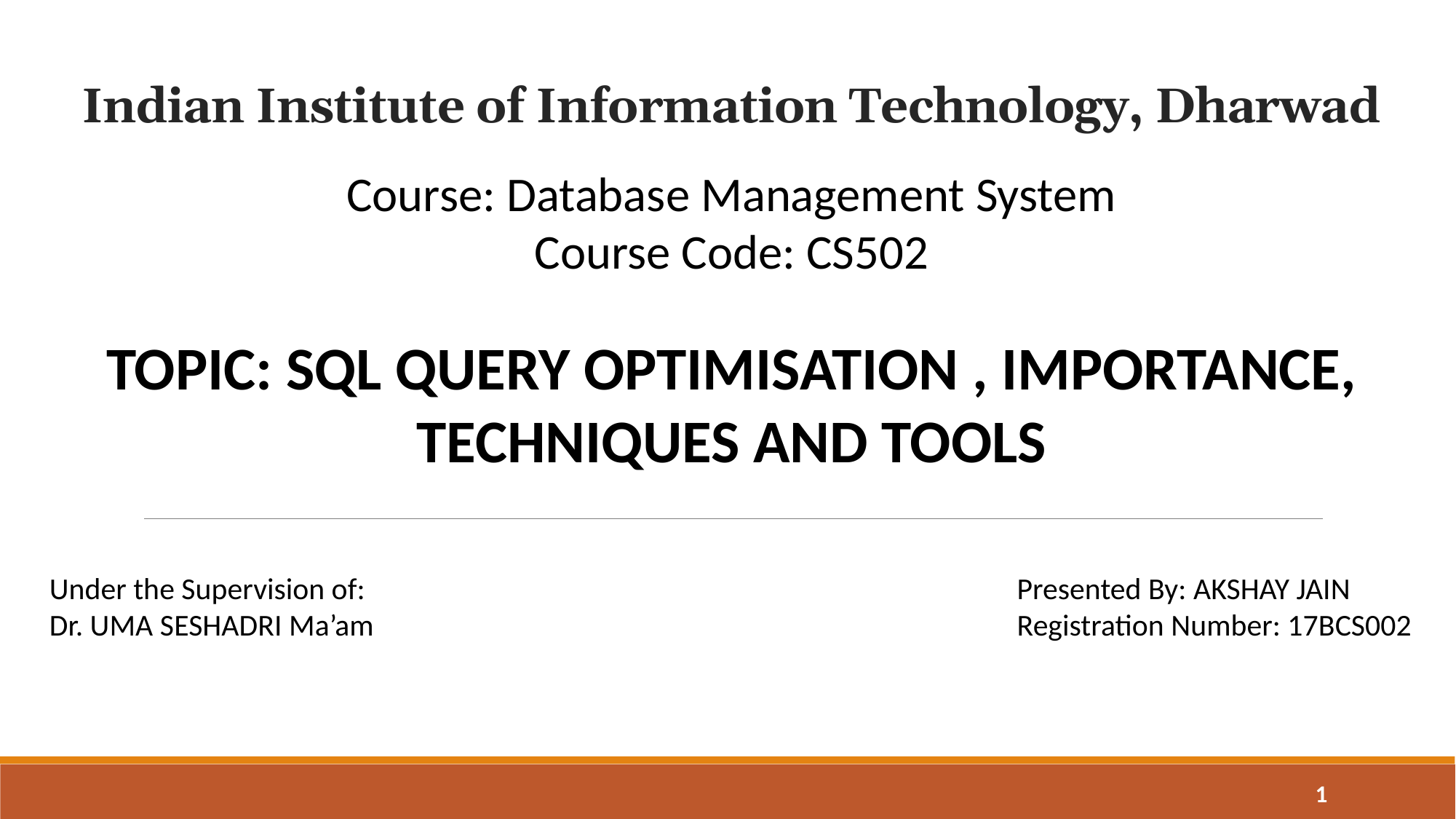

# Indian Institute of Information Technology, Dharwad
Course: Database Management System
Course Code: CS502
TOPIC: SQL QUERY OPTIMISATION , IMPORTANCE, TECHNIQUES AND TOOLS
Under the Supervision of:
Dr. UMA SESHADRI Ma’am
Presented By: AKSHAY JAIN
Registration Number: 17BCS002
1